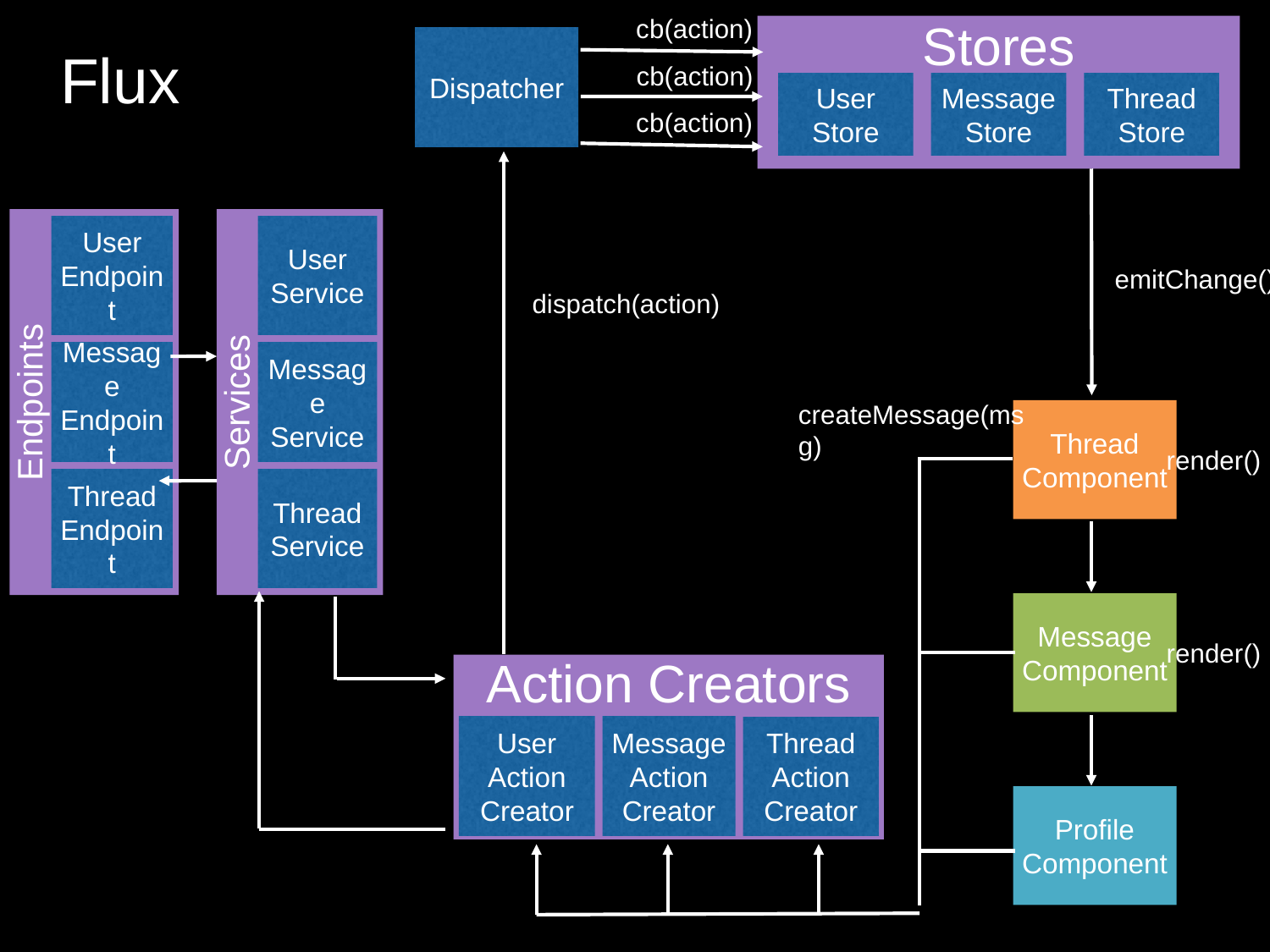

cb(action)
cb(action)
cb(action)
Stores

User Store
Message Store
Thread Store
Dispatcher
Flux

User Service
Message Service
Services
Thread Service

User Endpoint
Message Endpoint
Endpoints
Thread Endpoint
emitChange()
dispatch(action)

Thread Component
createMessage(msg)
render()
render()

Message Component

Action Creators

User Action Creator
Message Action Creator
Thread Action Creator

Profile Component